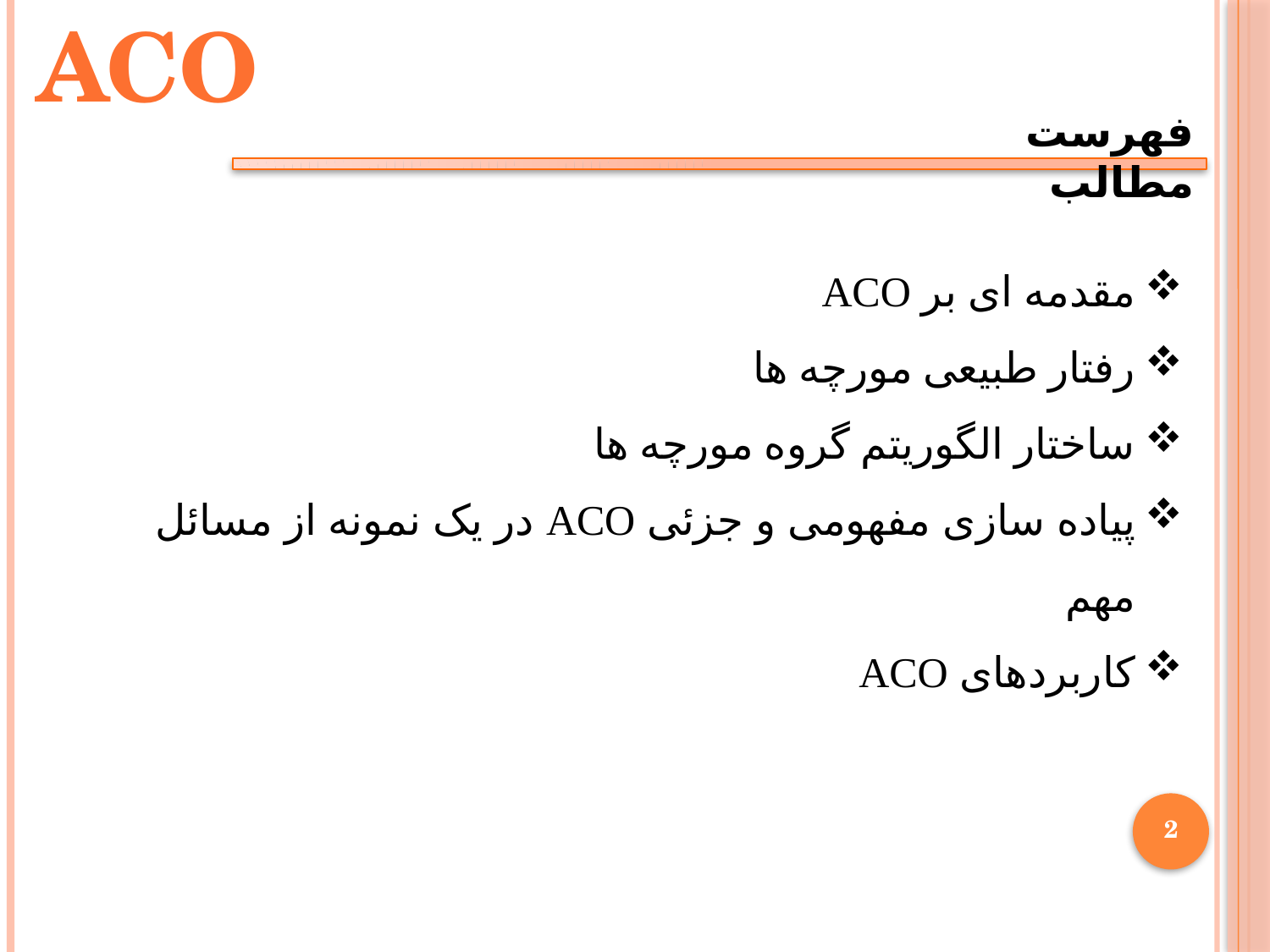

ACO
فهرست مطالب

مقدمه ای بر ACO
رفتار طبیعی مورچه ها
ساختار الگوریتم گروه مورچه ها
پیاده سازی مفهومی و جزئی ACO در یک نمونه از مسائل مهم
کاربردهای ACO
2